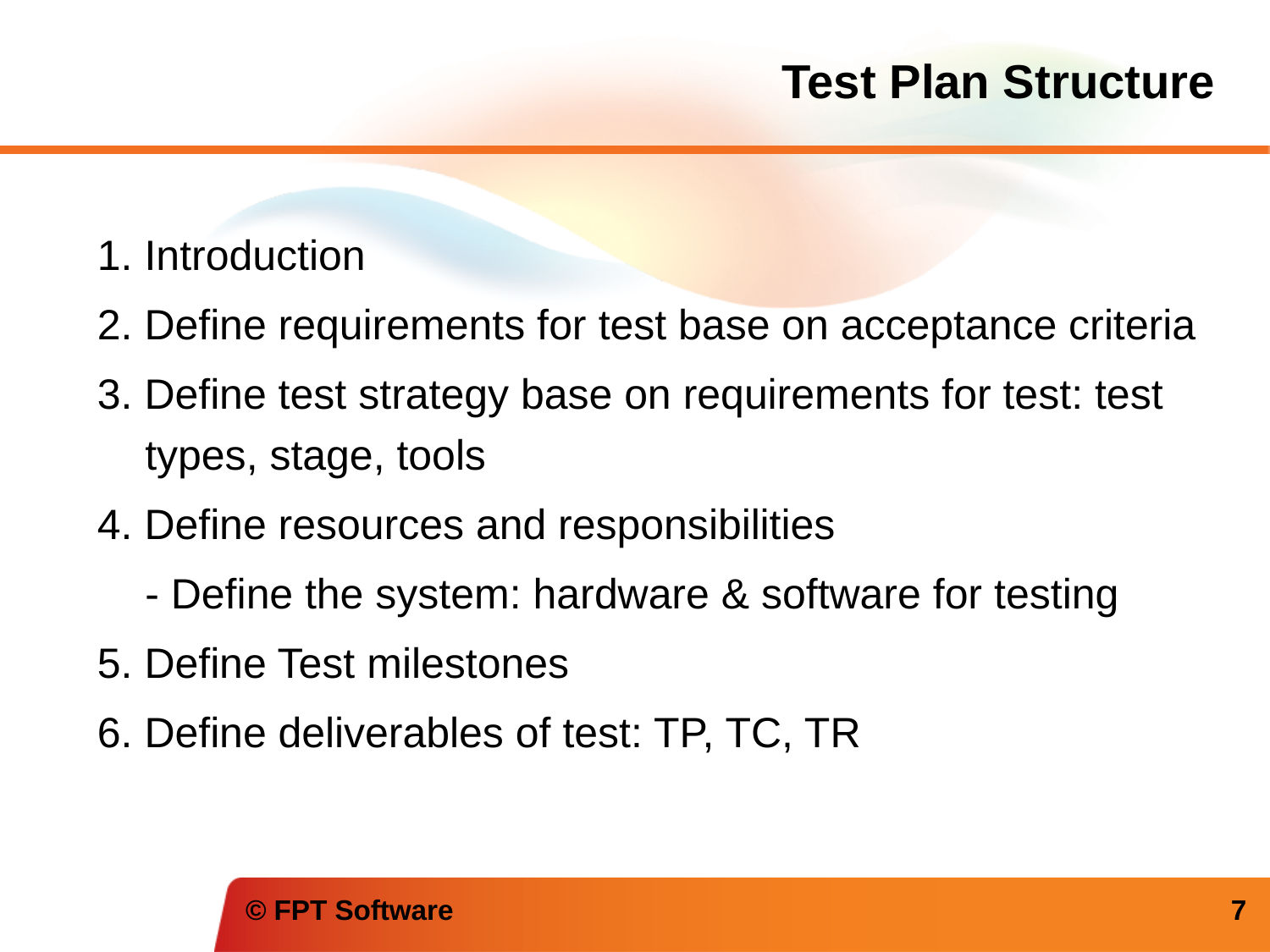

# Test Plan Structure
1. Introduction
2. Define requirements for test base on acceptance criteria
3. Define test strategy base on requirements for test: test types, stage, tools
4. Define resources and responsibilities
	- Define the system: hardware & software for testing
5. Define Test milestones
6. Define deliverables of test: TP, TC, TR